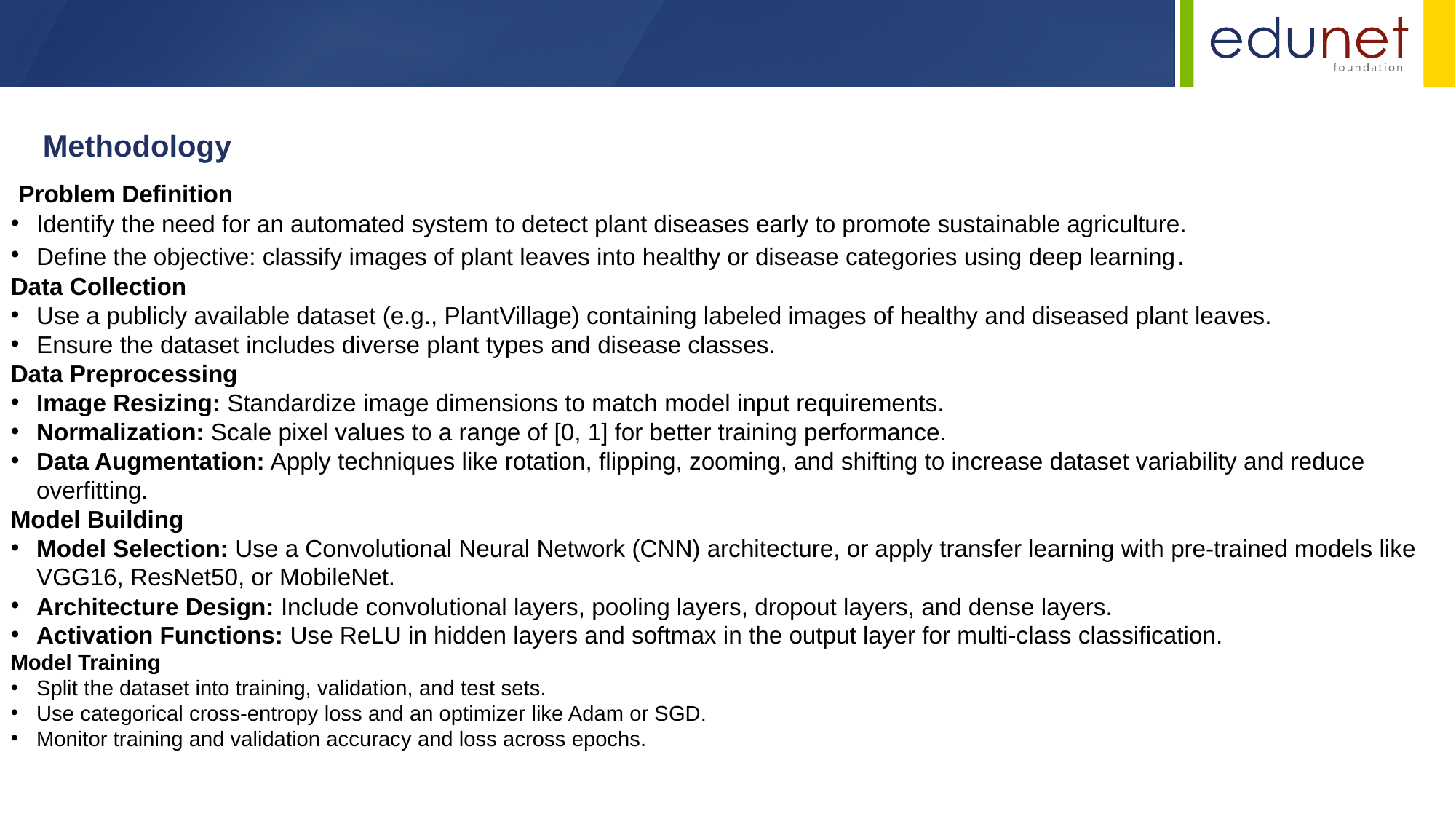

Methodology
 Problem Definition
Identify the need for an automated system to detect plant diseases early to promote sustainable agriculture.
Define the objective: classify images of plant leaves into healthy or disease categories using deep learning.
Data Collection
Use a publicly available dataset (e.g., PlantVillage) containing labeled images of healthy and diseased plant leaves.
Ensure the dataset includes diverse plant types and disease classes.
Data Preprocessing
Image Resizing: Standardize image dimensions to match model input requirements.
Normalization: Scale pixel values to a range of [0, 1] for better training performance.
Data Augmentation: Apply techniques like rotation, flipping, zooming, and shifting to increase dataset variability and reduce overfitting.
Model Building
Model Selection: Use a Convolutional Neural Network (CNN) architecture, or apply transfer learning with pre-trained models like VGG16, ResNet50, or MobileNet.
Architecture Design: Include convolutional layers, pooling layers, dropout layers, and dense layers.
Activation Functions: Use ReLU in hidden layers and softmax in the output layer for multi-class classification.
Model Training
Split the dataset into training, validation, and test sets.
Use categorical cross-entropy loss and an optimizer like Adam or SGD.
Monitor training and validation accuracy and loss across epochs.